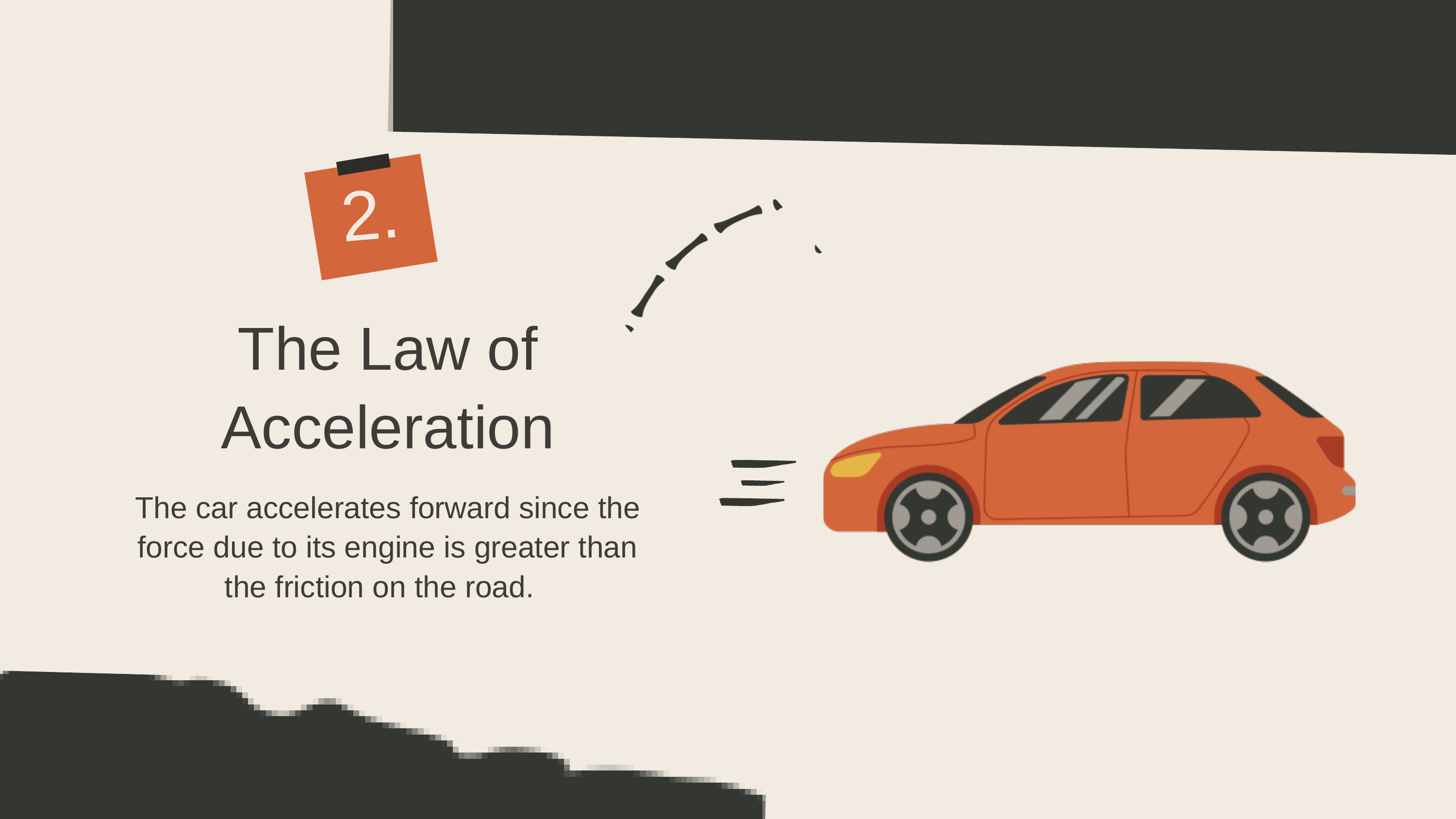

2.

The Law of Acceleration

The car accelerates forward since the force due to its engine is greater than the friction on the road.